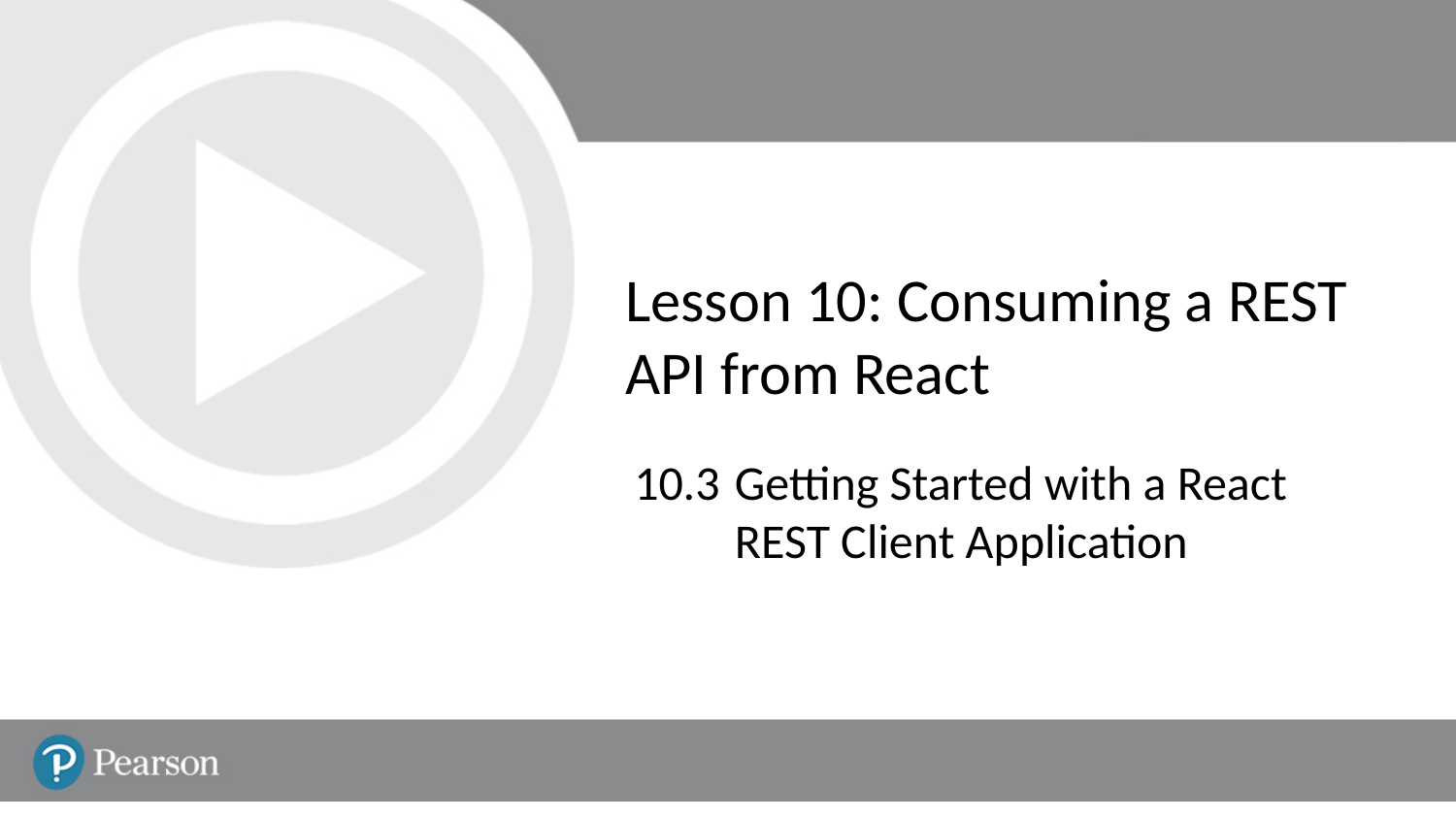

# Lesson 10: Consuming a REST API from React
10.3	Getting Started with a React REST Client Application